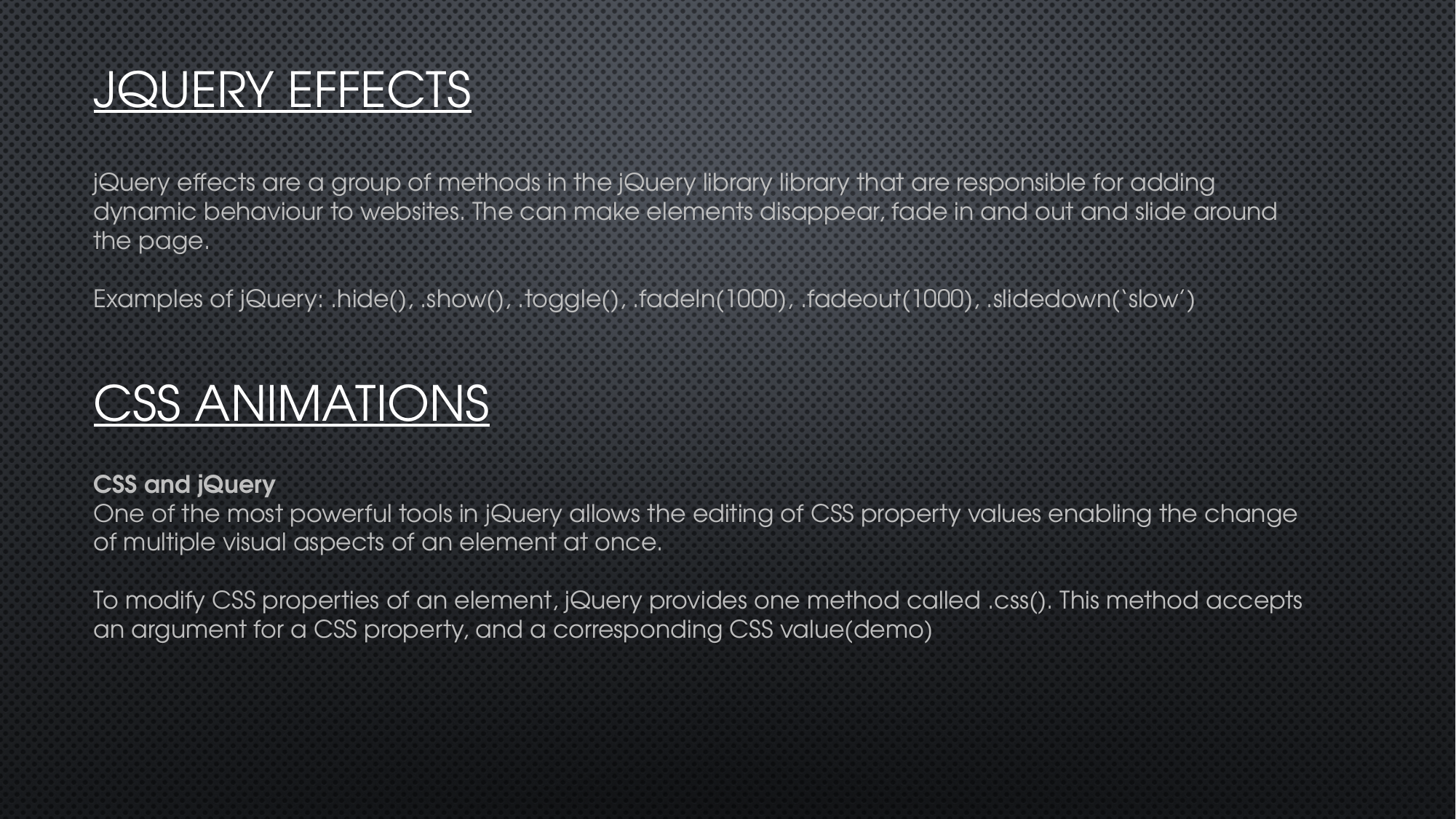

# jQuery EFFECTS

jQuery effects are a group of methods in the jQuery library library that are responsible for adding dynamic behaviour to websites. The can make elements disappear, fade in and out and slide around the page.

Examples of jQuery: .hide(), .show(), .toggle(), .fadeIn(1000), .fadeout(1000), .slidedown(‘slow’)

CSS ANIMATIONs

CSS and jQuery
One of the most powerful tools in jQuery allows the editing of CSS property values enabling the change of multiple visual aspects of an element at once.

To modify CSS properties of an element, jQuery provides one method called .css(). This method accepts an argument for a CSS property, and a corresponding CSS value(demo)